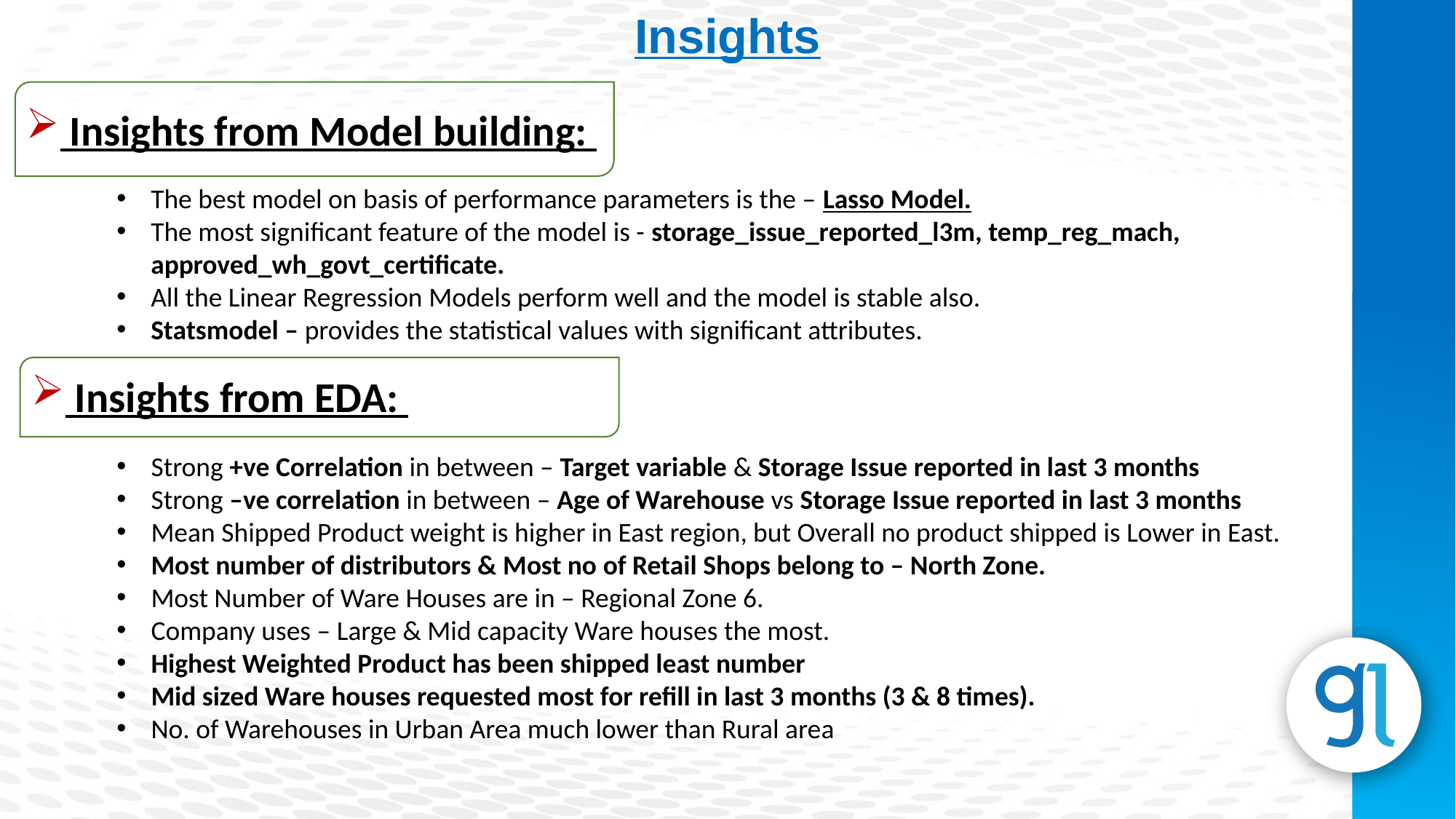

Insights

 Insights from Model building:
The best model on basis of performance parameters is the – Lasso Model.
The most significant feature of the model is - storage_issue_reported_l3m, temp_reg_mach, approved_wh_govt_certificate.
All the Linear Regression Models perform well and the model is stable also.
Statsmodel – provides the statistical values with significant attributes.

 Insights from EDA:
Strong +ve Correlation in between – Target variable & Storage Issue reported in last 3 months
Strong –ve correlation in between – Age of Warehouse vs Storage Issue reported in last 3 months
Mean Shipped Product weight is higher in East region, but Overall no product shipped is Lower in East.
Most number of distributors & Most no of Retail Shops belong to – North Zone.
Most Number of Ware Houses are in – Regional Zone 6.
Company uses – Large & Mid capacity Ware houses the most.
Highest Weighted Product has been shipped least number
Mid sized Ware houses requested most for refill in last 3 months (3 & 8 times).
No. of Warehouses in Urban Area much lower than Rural area